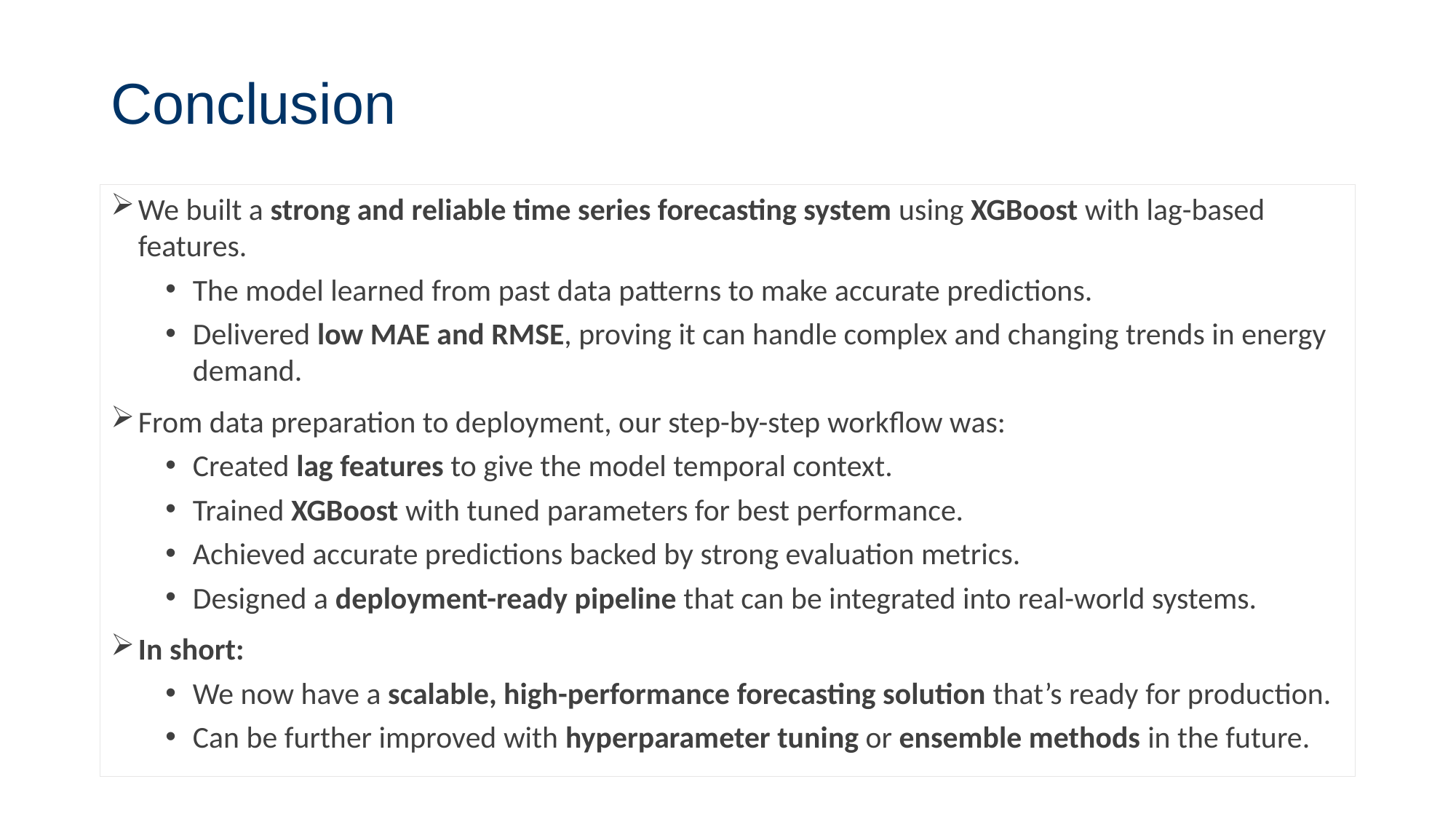

# Conclusion
We built a strong and reliable time series forecasting system using XGBoost with lag-based features.
The model learned from past data patterns to make accurate predictions.
Delivered low MAE and RMSE, proving it can handle complex and changing trends in energy demand.
From data preparation to deployment, our step-by-step workflow was:
Created lag features to give the model temporal context.
Trained XGBoost with tuned parameters for best performance.
Achieved accurate predictions backed by strong evaluation metrics.
Designed a deployment-ready pipeline that can be integrated into real-world systems.
In short:
We now have a scalable, high-performance forecasting solution that’s ready for production.
Can be further improved with hyperparameter tuning or ensemble methods in the future.